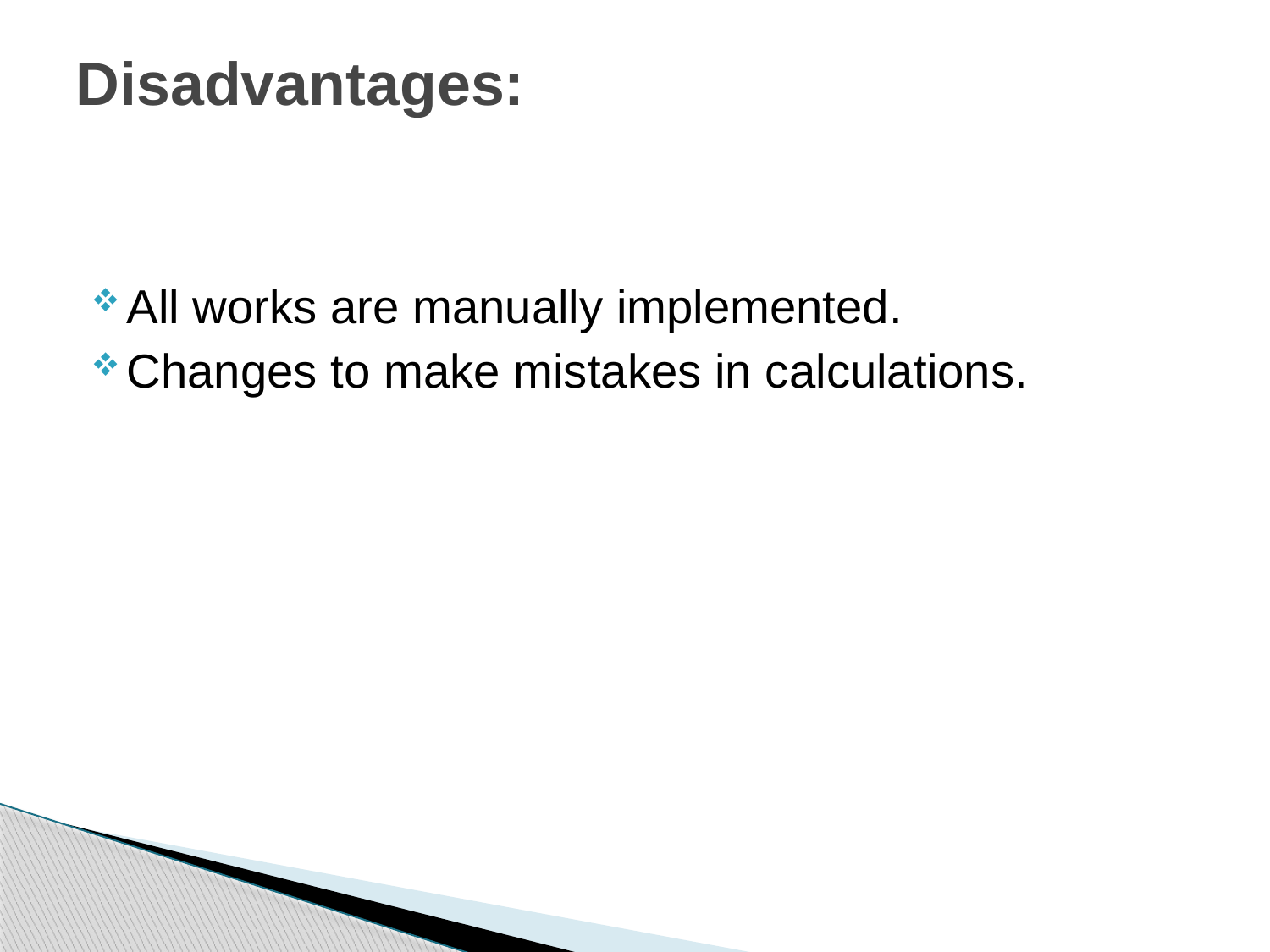

# Disadvantages:

All works are manually implemented.
Changes to make mistakes in calculations.